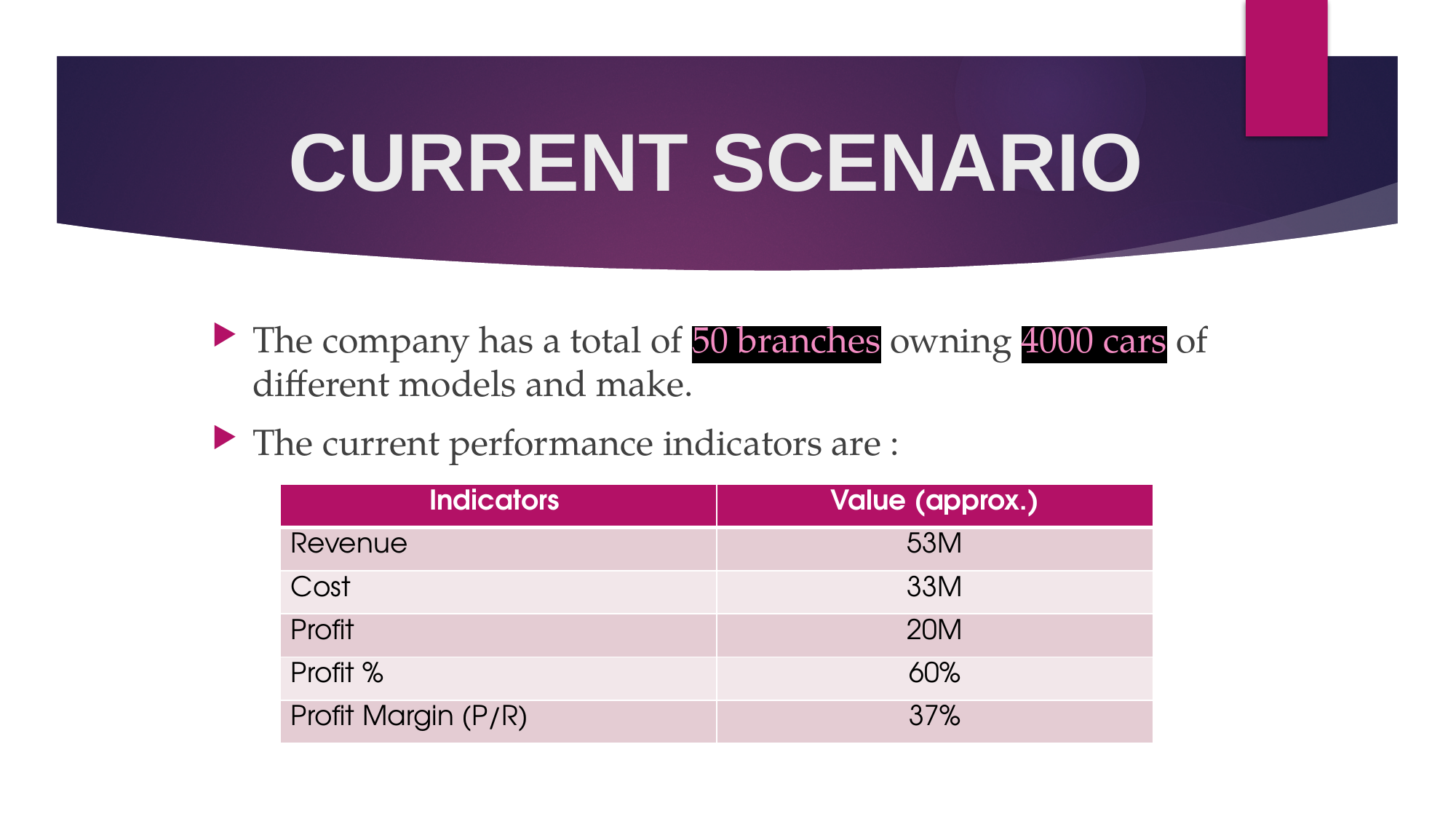

# CURRENT SCENARIO
The company has a total of 50 branches owning 4000 cars of different models and make.
The current performance indicators are :
| Indicators | Value (approx.) |
| --- | --- |
| Revenue | 53M |
| Cost | 33M |
| Profit | 20M |
| Profit % | 60% |
| Profit Margin (P/R) | 37% |